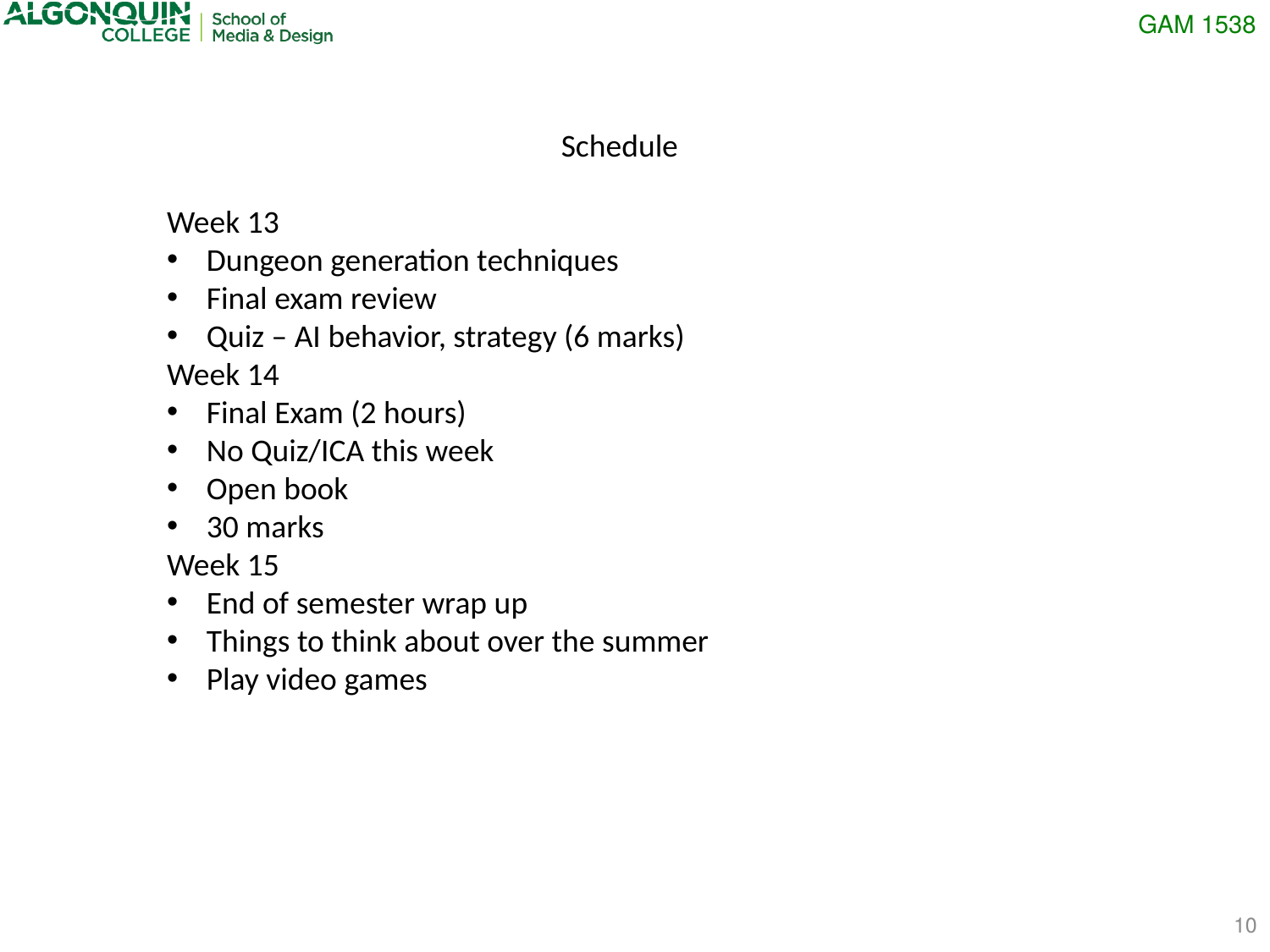

Schedule

Week 13
Dungeon generation techniques
Final exam review
Quiz – AI behavior, strategy (6 marks)
Week 14
Final Exam (2 hours)
No Quiz/ICA this week
Open book
30 marks
Week 15
End of semester wrap up
Things to think about over the summer
Play video games
10